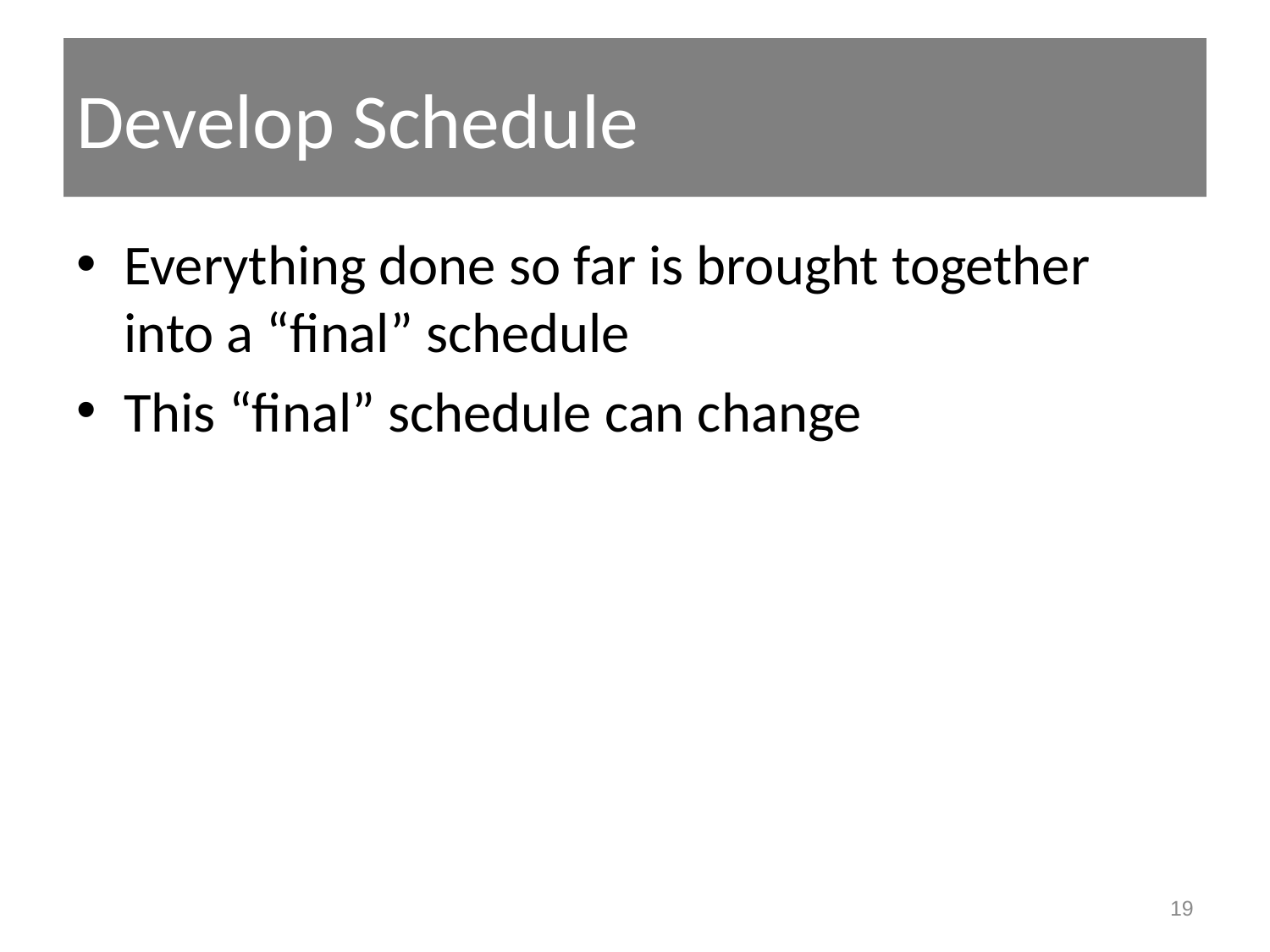

# Develop Schedule
Everything done so far is brought together into a “final” schedule
This “final” schedule can change

19